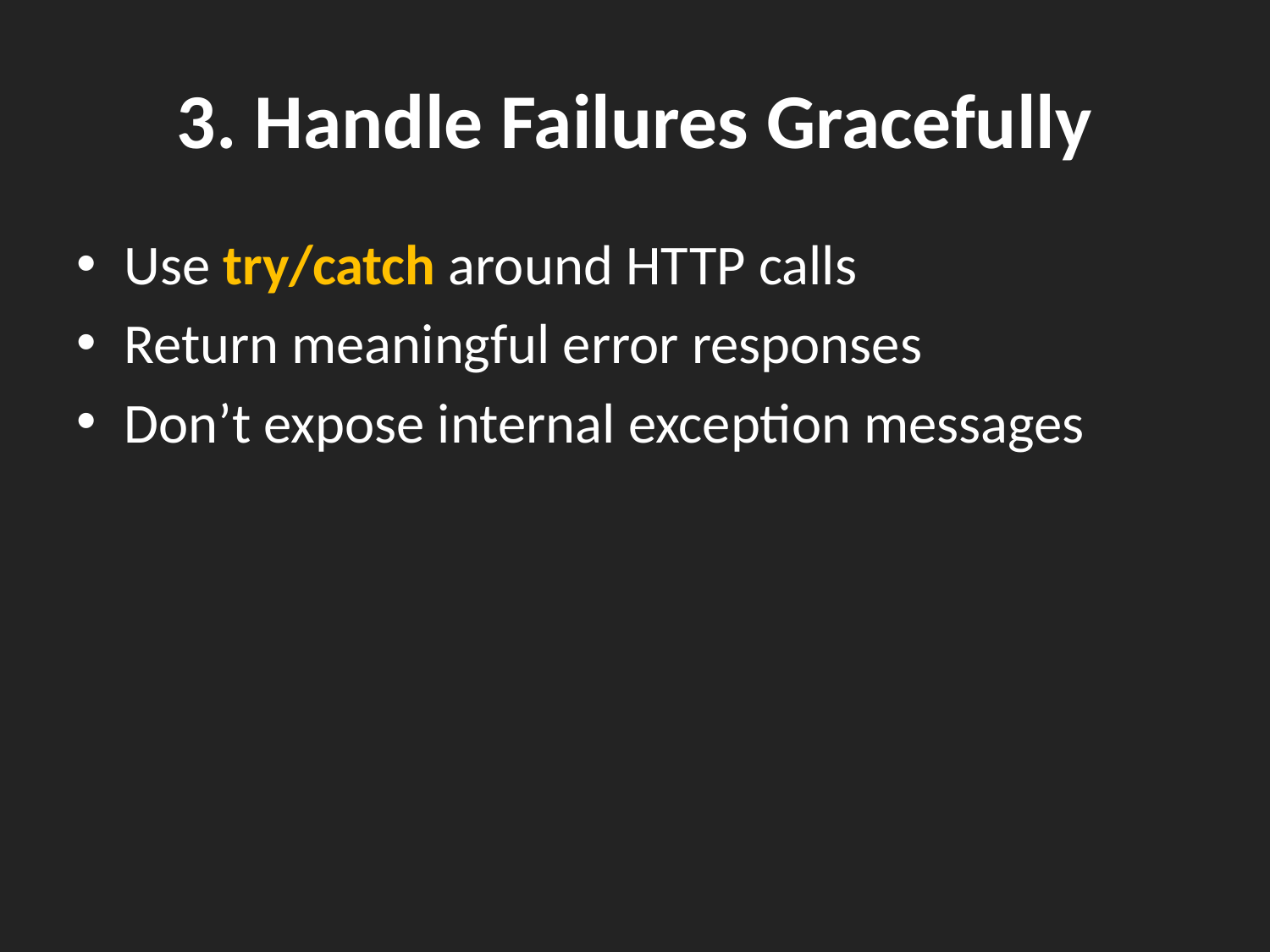

# 3. Handle Failures Gracefully
Use try/catch around HTTP calls
Return meaningful error responses
Don’t expose internal exception messages